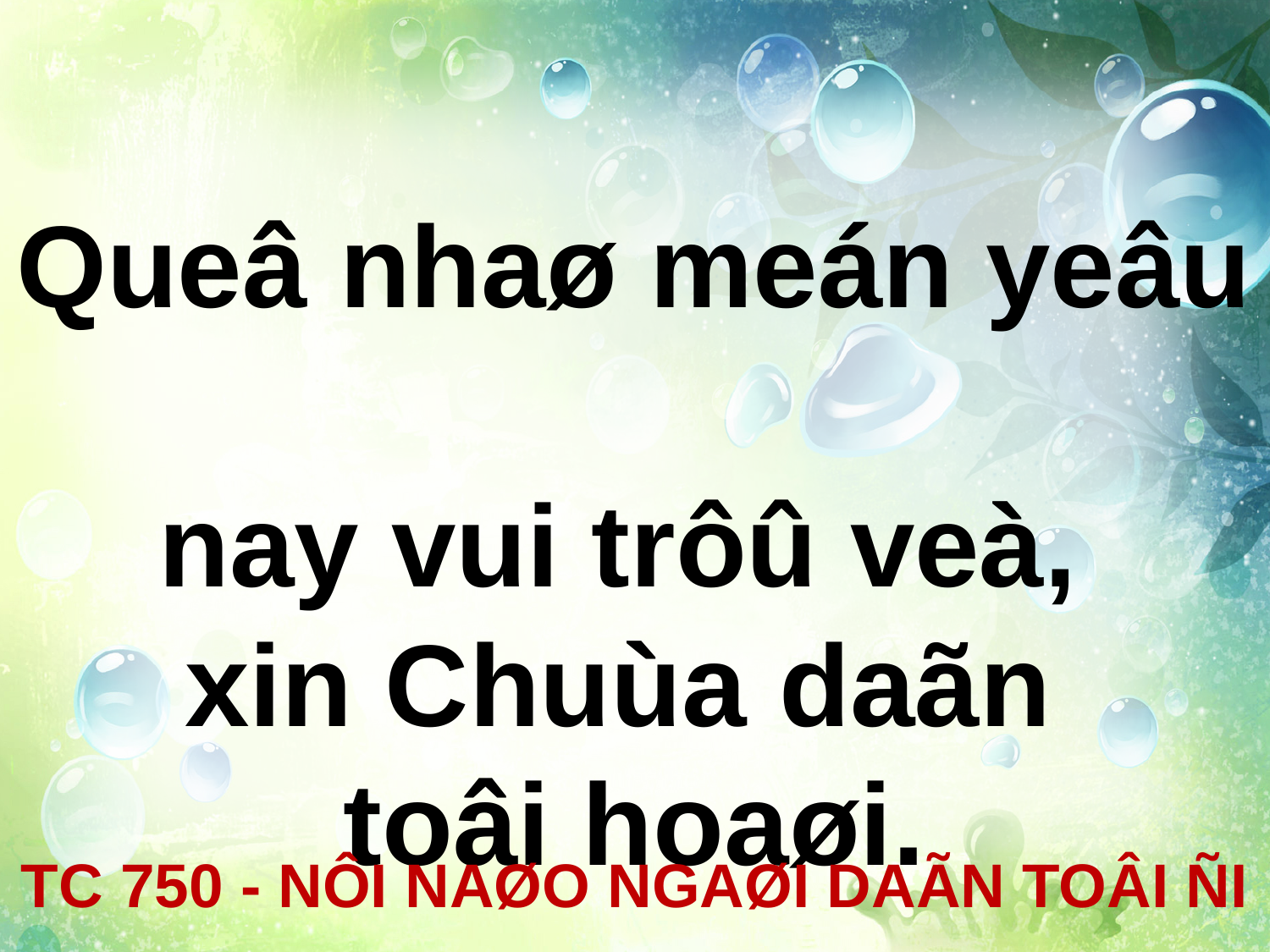

Queâ nhaø meán yeâu
nay vui trôû veà,
xin Chuùa daãn
toâi hoaøi.
TC 750 - NÔI NAØO NGAØI DAÃN TOÂI ÑI